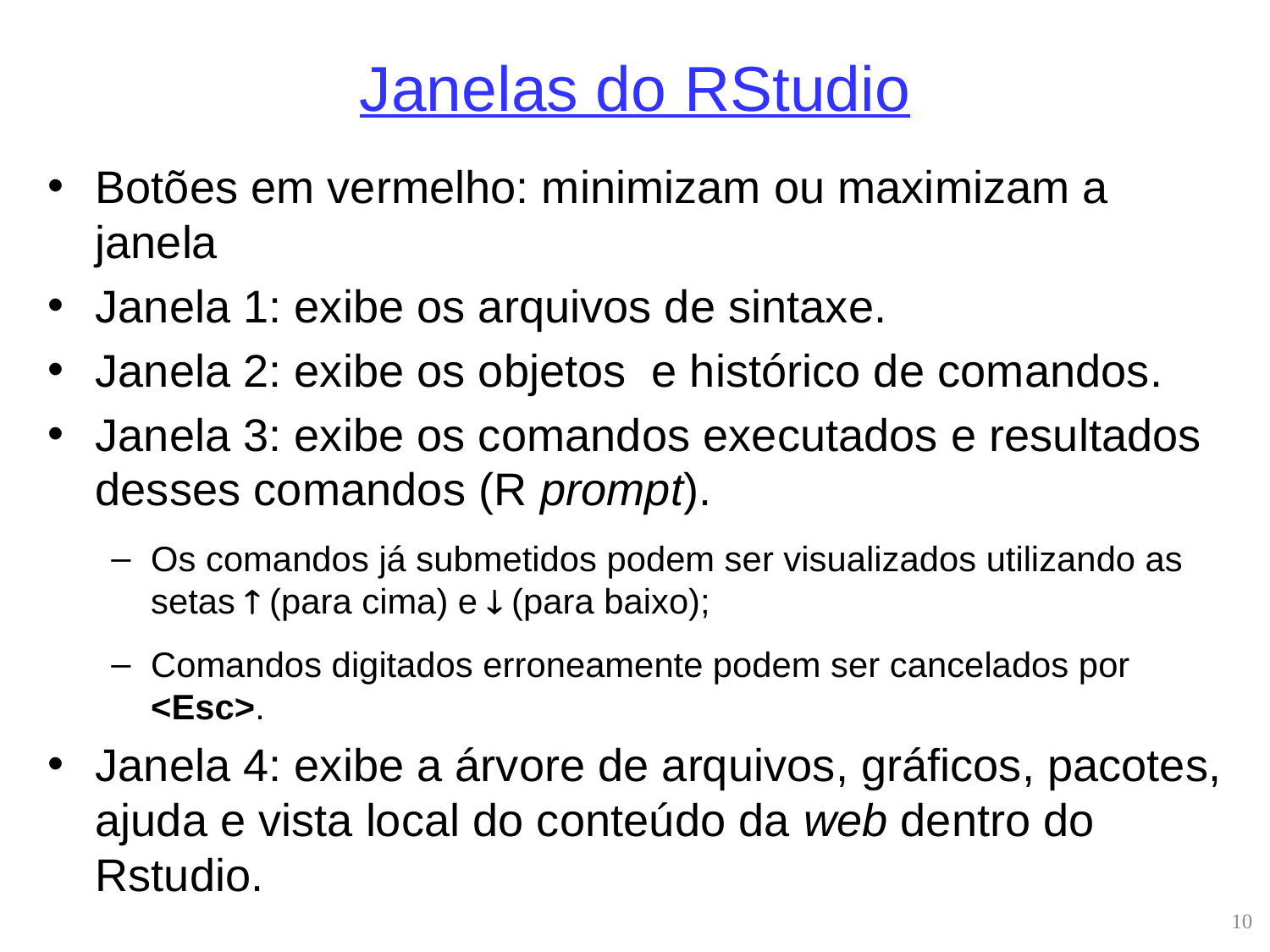

# Janelas do RStudio
Botões em vermelho: minimizam ou maximizam a janela
Janela 1: exibe os arquivos de sintaxe.
Janela 2: exibe os objetos  e histórico de comandos.
Janela 3: exibe os comandos executados e resultados desses comandos (R prompt).
Os comandos já submetidos podem ser visualizados utilizando as setas ↑ (para cima) e ↓ (para baixo);
Comandos digitados erroneamente podem ser cancelados por <Esc>.
Janela 4: exibe a árvore de arquivos, gráficos, pacotes, ajuda e vista local do conteúdo da web dentro do Rstudio.
10